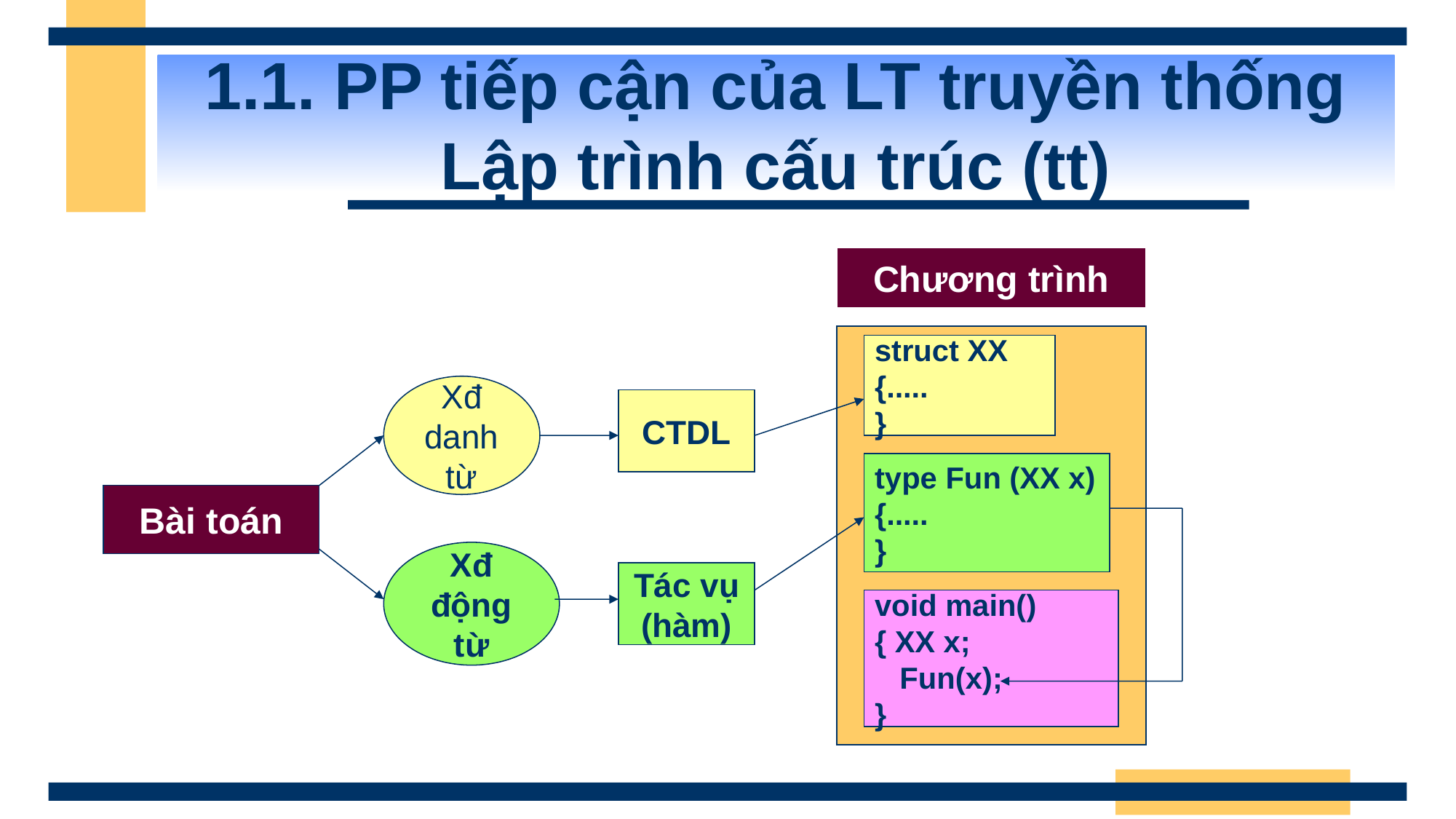

# 1.1. PP tiếp cận của LT truyền thống Lập trình cấu trúc (tt)
Chương trình

struct XX
{.....
}
Xđ danh từ
CTDL

type Fun (XX x)
{.....
}
Bài toán

Xđ động từ

Tác vụ
(hàm)
void main()
{ XX x;
   Fun(x);
}